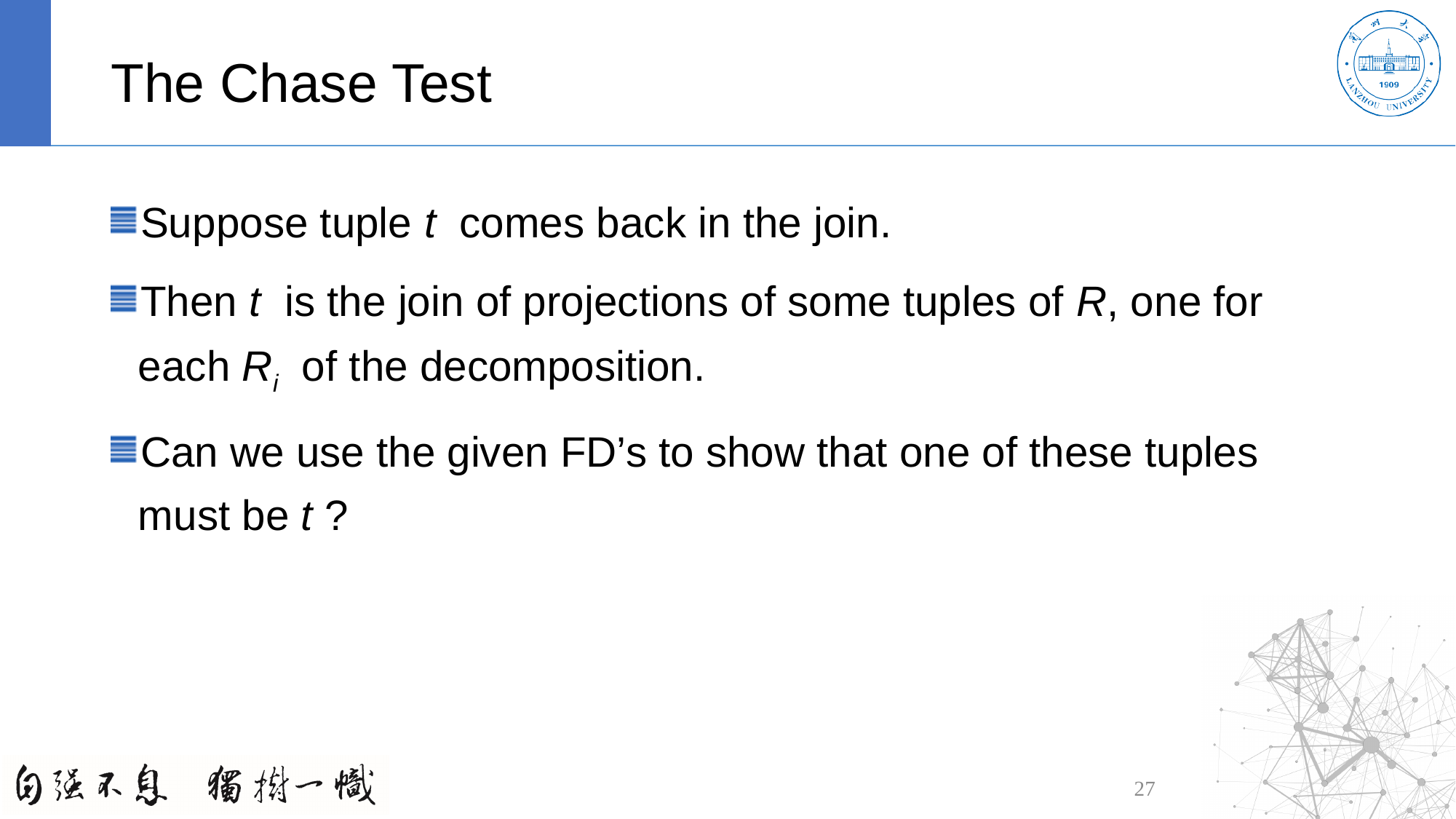

# The Chase Test
Suppose tuple t  comes back in the join.
Then t  is the join of projections of some tuples of R, one for each Ri  of the decomposition.
Can we use the given FD’s to show that one of these tuples must be t ?
27